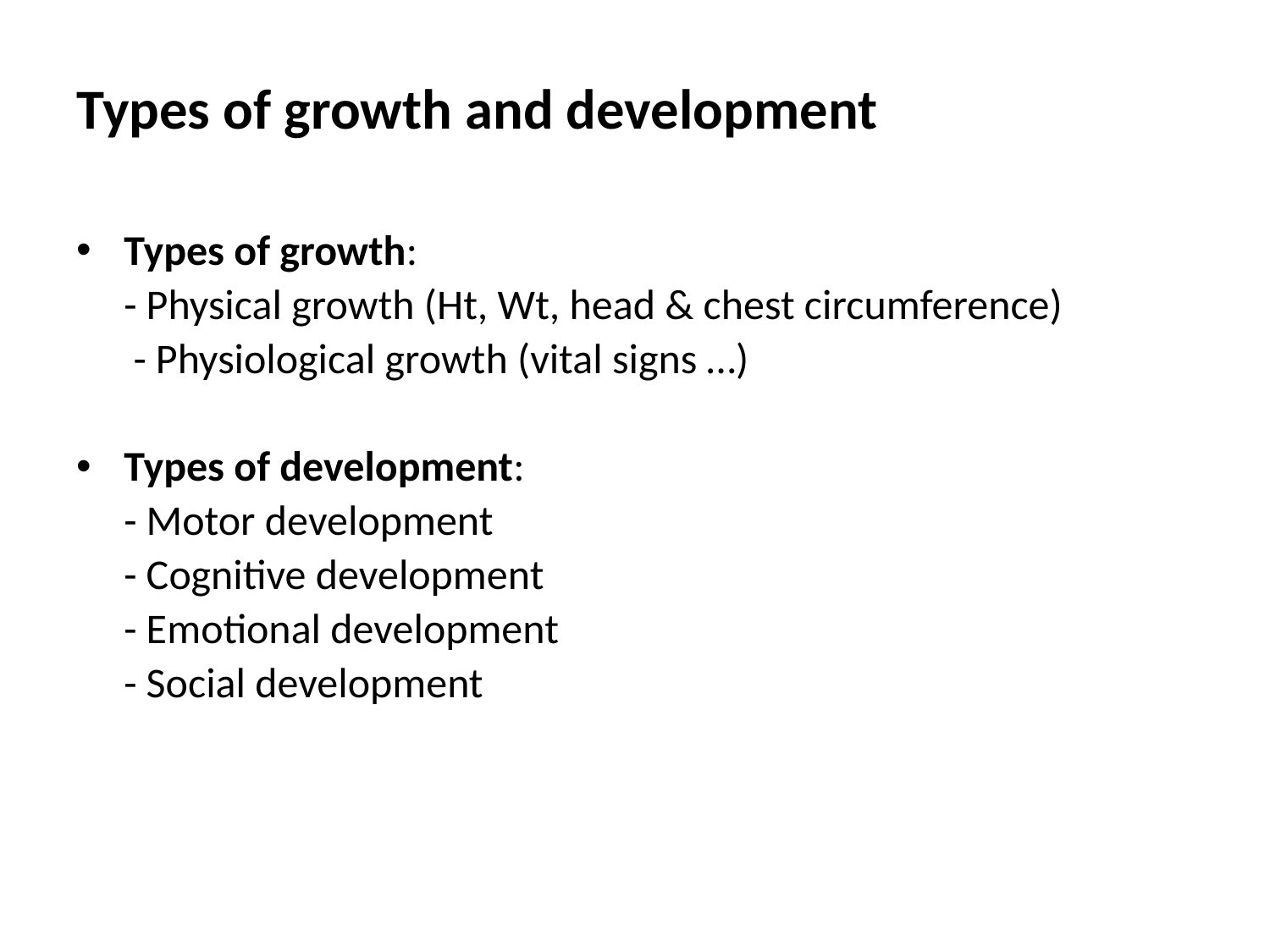

# Types of growth and development
Types of growth:
     - Physical growth (Ht, Wt, head & chest circumference)
      - Physiological growth (vital signs …)

Types of development:
     - Motor development
     - Cognitive development
     - Emotional development
     - Social development